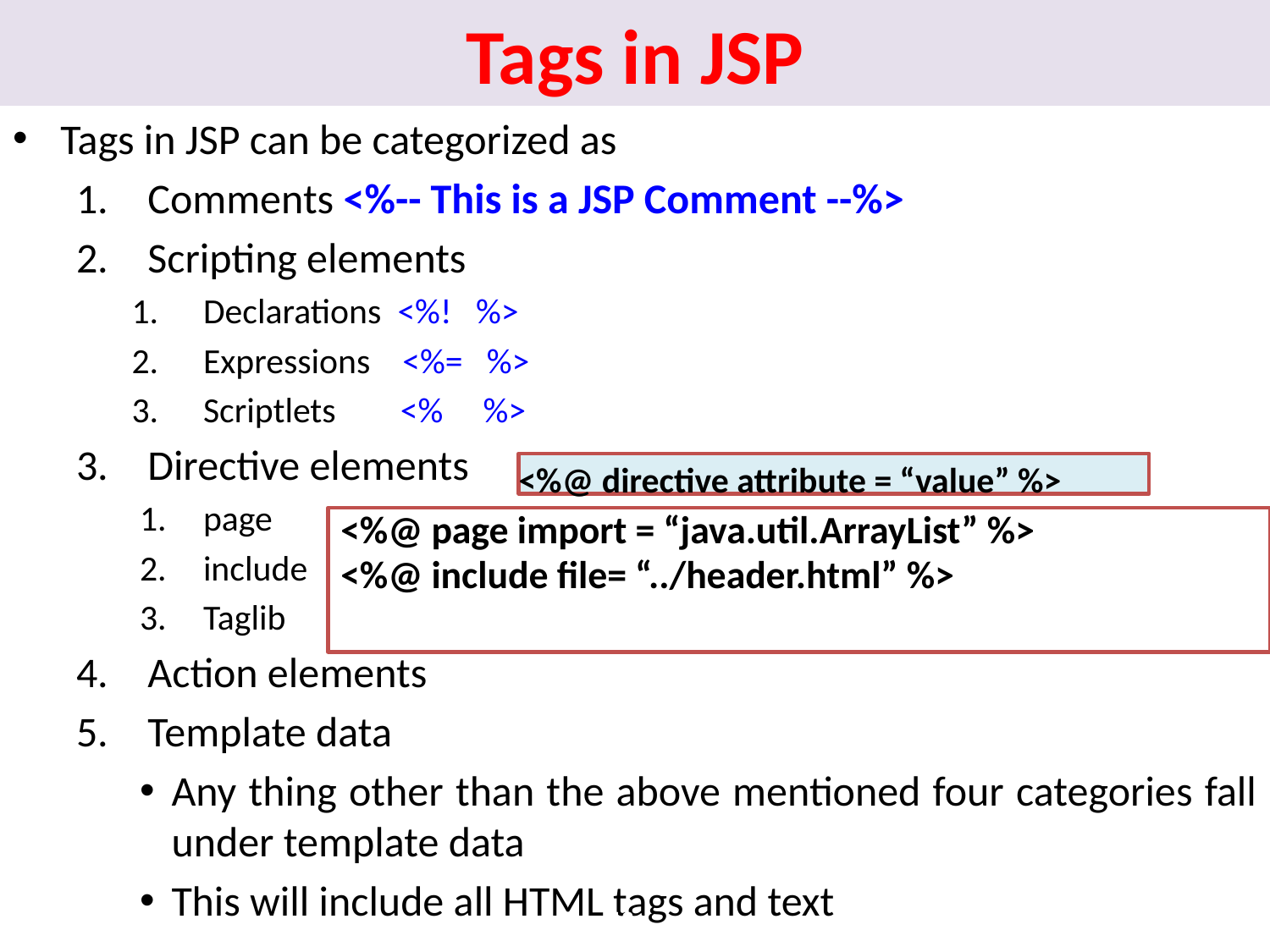

# Tags in JSP
Tags in JSP can be categorized as
Comments <%-- This is a JSP Comment --%>
Scripting elements
Declarations  <%!   %>
Expressions    <%=   %>
Scriptlets        <%     %>
Directive elements
page
include
Taglib
Action elements
Template data
Any thing other than the above mentioned four categories fall under template data
This will include all HTML tags and text
<%@ directive attribute = “value” %>
<%@ page import = “java.util.ArrayList” %>
<%@ include file= “../header.html” %>
12